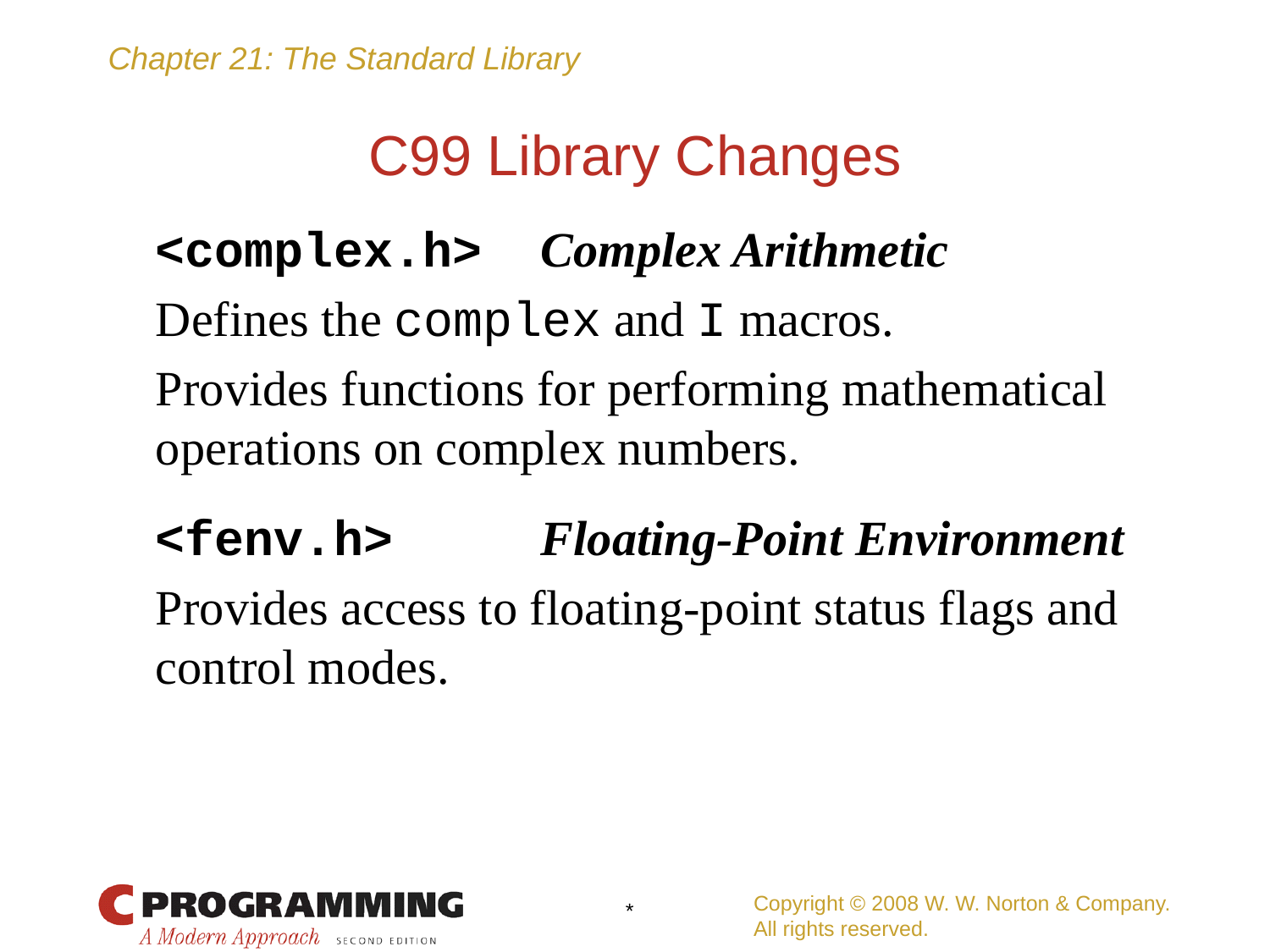

# C99 Library Changes
	<complex.h>  Complex Arithmetic
	Defines the complex and I macros.
	Provides functions for performing mathematical operations on complex numbers.
	<fenv.h>     Floating-Point Environment
	Provides access to floating-point status flags and control modes.
Copyright © 2008 W. W. Norton & Company.
All rights reserved.
*